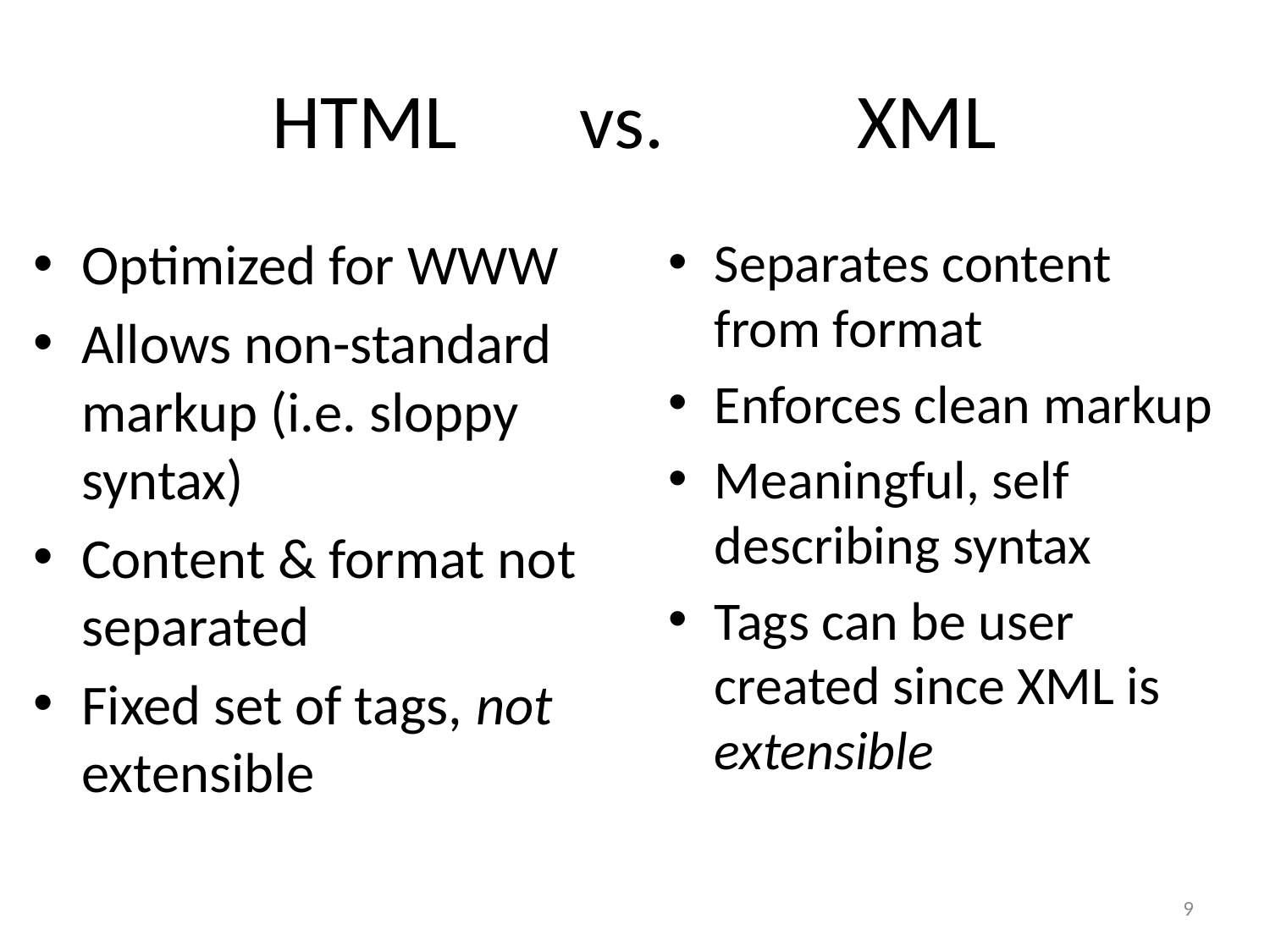

# HTML       vs.           XML
Optimized for WWW
Allows non-standard markup (i.e. sloppy syntax)
Content & format not separated
Fixed set of tags, not extensible

Separates content from format
Enforces clean markup
Meaningful, self describing syntax
Tags can be user created since XML is extensible
9